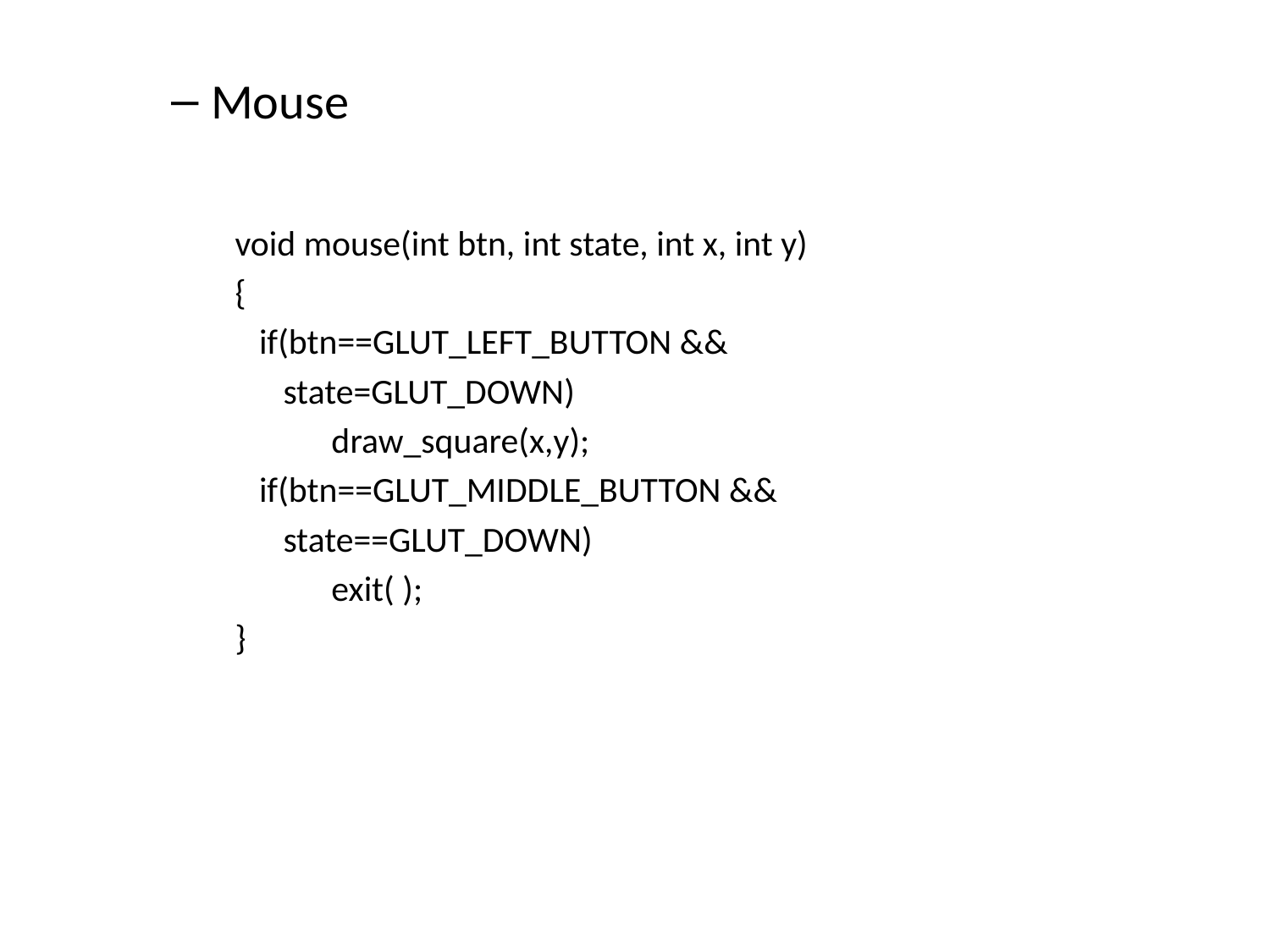

Mouse

void mouse(int btn, int state, int x, int y)
{
   if(btn==GLUT_LEFT_BUTTON &&
      state=GLUT_DOWN)
            draw_square(x,y);
   if(btn==GLUT_MIDDLE_BUTTON &&
      state==GLUT_DOWN)
            exit( );
}